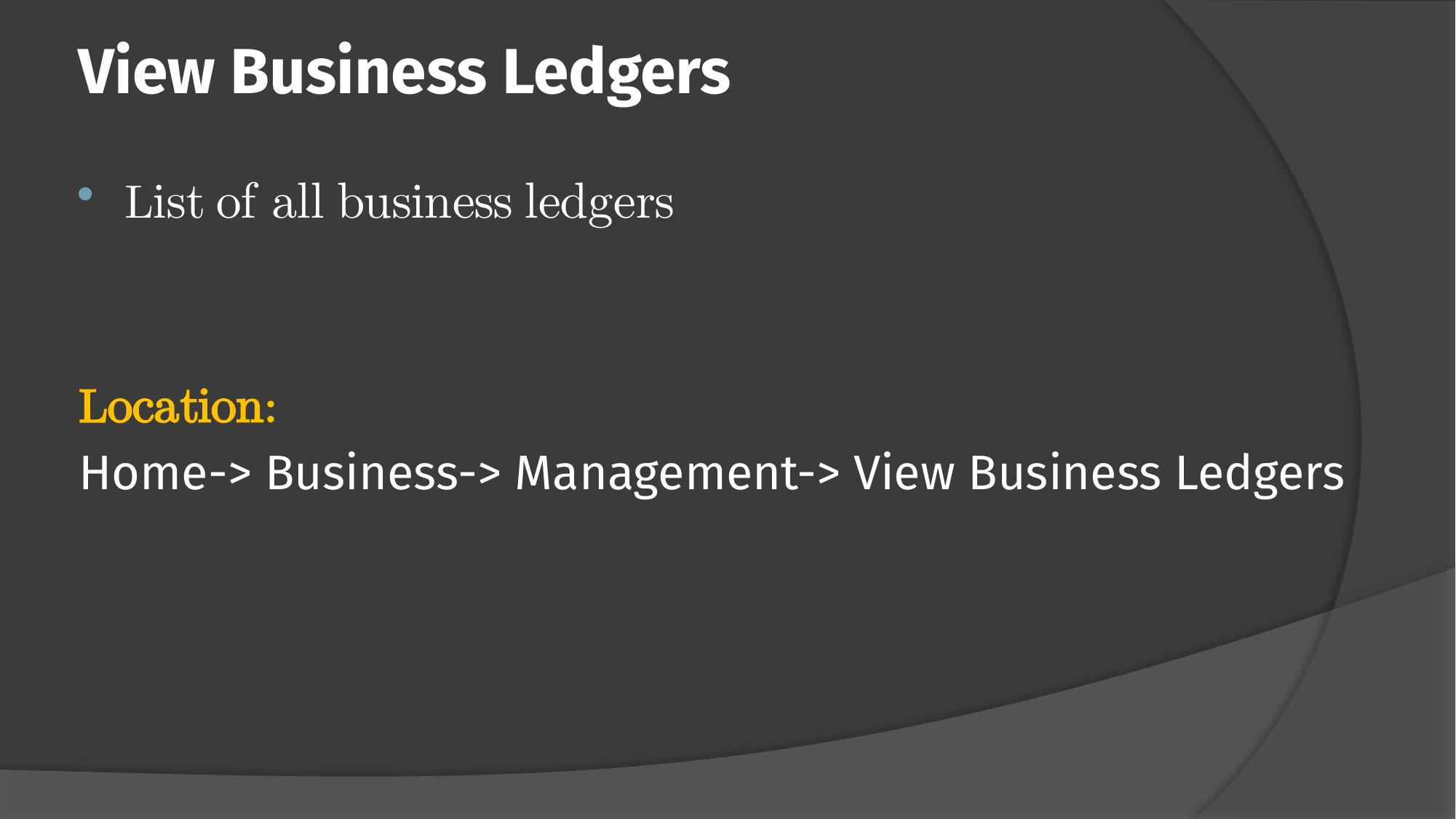

# View Business Ledgers
List of all business ledgers

Location:
Home-> Business-> Management-> View Business Ledgers